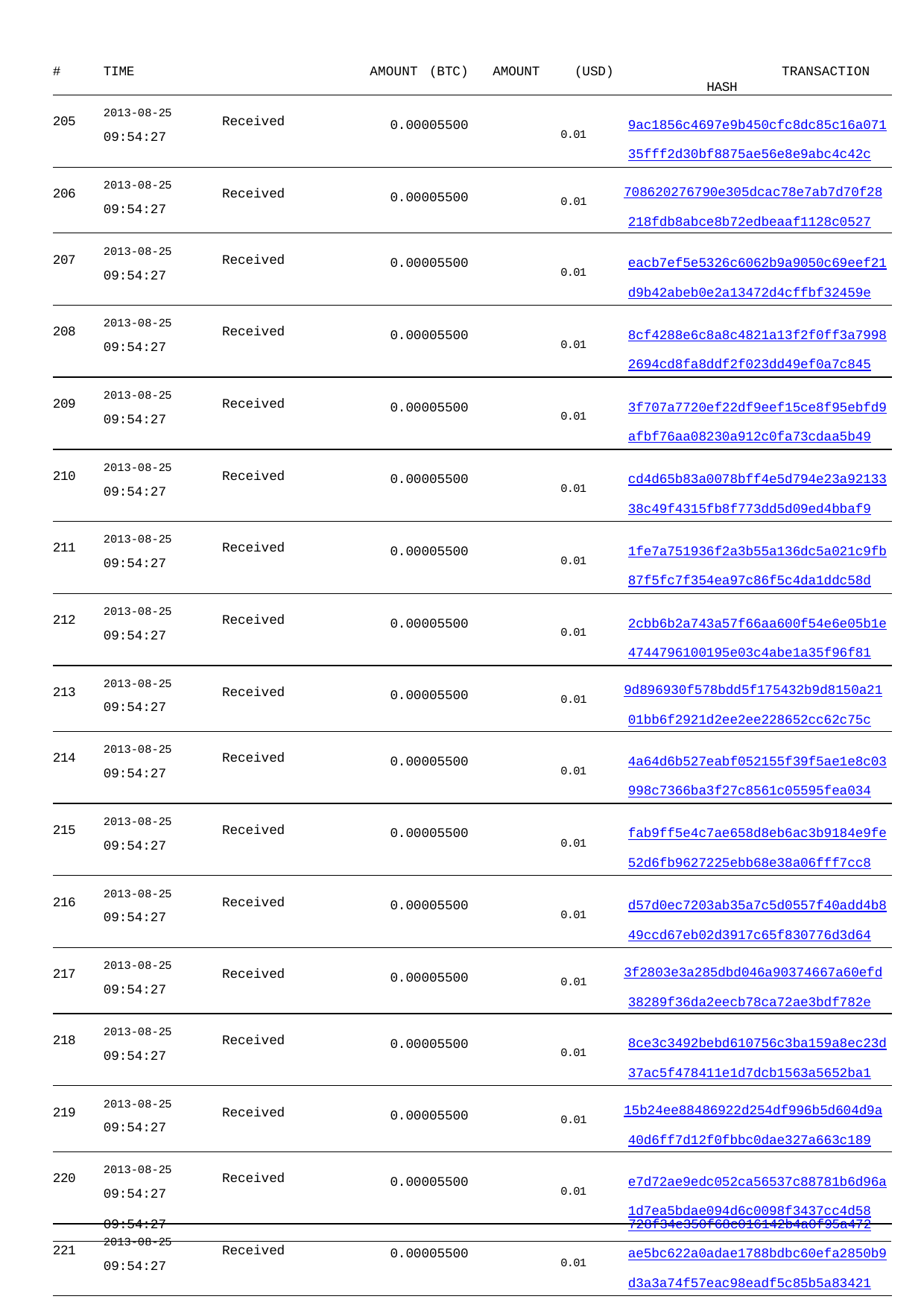

| # TIME | AMOUNT (BTC) | AMOUNT | (USD) TRANSACTION HASH |
| --- | --- | --- | --- |
| 205 2013-08-25 Received 09:54:27 | 0.00005500 |  | 0.01 9ac1856c4697e9b450cfc8dc85c16a071 35fff2d30bf8875ae56e8e9abc4c42c |
| 206 2013-08-25 Received 09:54:27 | 0.00005500 |  | 0.01 708620276790e305dcac78e7ab7d70f28 218fdb8abce8b72edbeaaf1128c0527 |
| 207 2013-08-25 Received 09:54:27 | 0.00005500 |  | 0.01 eacb7ef5e5326c6062b9a9050c69eef21 d9b42abeb0e2a13472d4cffbf32459e |
| 208 2013-08-25 Received 09:54:27 | 0.00005500 |  | 0.01 8cf4288e6c8a8c4821a13f2f0ff3a7998 2694cd8fa8ddf2f023dd49ef0a7c845 |
| 209 2013-08-25 Received 09:54:27 | 0.00005500 |  | 0.01 3f707a7720ef22df9eef15ce8f95ebfd9 afbf76aa08230a912c0fa73cdaa5b49 |
| 210 2013-08-25 Received 09:54:27 | 0.00005500 |  | 0.01 cd4d65b83a0078bff4e5d794e23a92133 38c49f4315fb8f773dd5d09ed4bbaf9 |
| 211 2013-08-25 Received 09:54:27 | 0.00005500 |  | 0.01 1fe7a751936f2a3b55a136dc5a021c9fb 87f5fc7f354ea97c86f5c4da1ddc58d |
| 212 2013-08-25 Received 09:54:27 | 0.00005500 |  | 0.01 2cbb6b2a743a57f66aa600f54e6e05b1e 4744796100195e03c4abe1a35f96f81 |
| 213 2013-08-25 Received 09:54:27 | 0.00005500 |  | 0.01 9d896930f578bdd5f175432b9d8150a21 01bb6f2921d2ee2ee228652cc62c75c |
| 214 2013-08-25 Received 09:54:27 | 0.00005500 |  | 0.01 4a64d6b527eabf052155f39f5ae1e8c03 998c7366ba3f27c8561c05595fea034 |
| 215 2013-08-25 Received 09:54:27 | 0.00005500 |  | 0.01 fab9ff5e4c7ae658d8eb6ac3b9184e9fe 52d6fb9627225ebb68e38a06fff7cc8 |
| 216 2013-08-25 Received 09:54:27 | 0.00005500 |  | 0.01 d57d0ec7203ab35a7c5d0557f40add4b8 49ccd67eb02d3917c65f830776d3d64 |
| 217 2013-08-25 Received 09:54:27 | 0.00005500 |  | 0.01 3f2803e3a285dbd046a90374667a60efd 38289f36da2eecb78ca72ae3bdf782e |
| 218 2013-08-25 Received 09:54:27 | 0.00005500 |  | 0.01 8ce3c3492bebd610756c3ba159a8ec23d 37ac5f478411e1d7dcb1563a5652ba1 |
| 219 2013-08-25 Received 09:54:27 | 0.00005500 |  | 0.01 15b24ee88486922d254df996b5d604d9a 40d6ff7d12f0fbbc0dae327a663c189 |
| 220 2013-08-25 Received 09:54:27 | 0.00005500 |  | 0.01 e7d72ae9edc052ca56537c88781b6d96a 1d7ea5bdae094d6c0098f3437cc4d58 |
| 221 2013-08-25 Received 09:54:27 | 0.00005500 |  | 0.01 ae5bc622a0adae1788bdbc60efa2850b9 d3a3a74f57eac98eadf5c85b5a83421 |
| 222 2013-08-25 Received 09:54:27 | 0.00005500 |  | 0.01 eb211cec1ebbb7c7fe69d6d27e356522a c31ea5c1649a6867491136be237c629 |
| 223 2013-08-25 Received | 0.00005500 |  | 0.01 0ed9a49ed022a7b78f8847bb5286fb0a3 |
09:54:27
728f34e350f68c016142b4a0f95a472